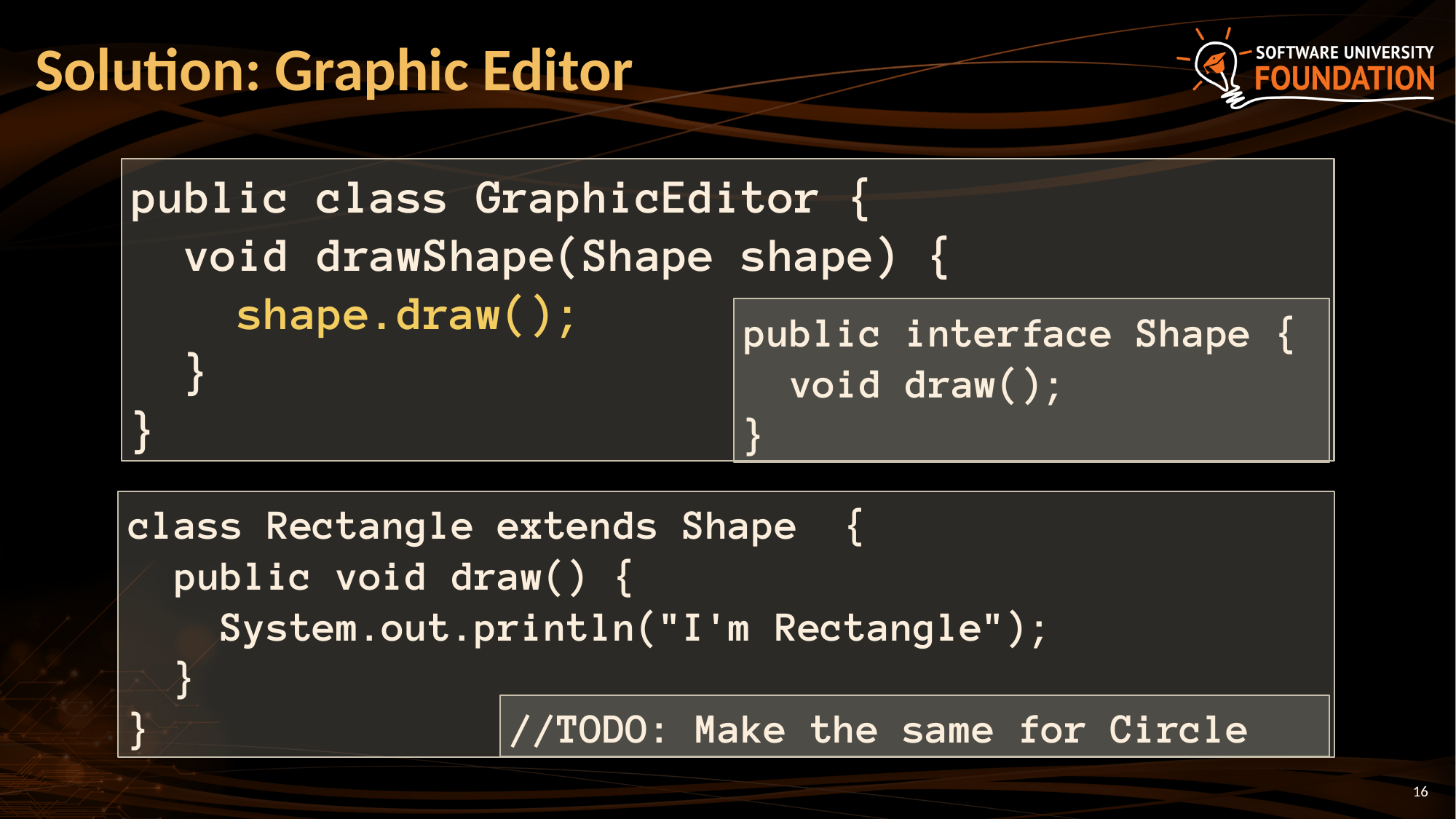

# Solution: Graphic Editor
public class GraphicEditor {
  void drawShape(Shape shape) {
    shape.draw();
  }
}
public interface Shape {
  void draw();
}
class Rectangle extends Shape  {
  public void draw() {
    System.out.println("I'm Rectangle");
  }
}
//TODO: Make the same for Circle
16